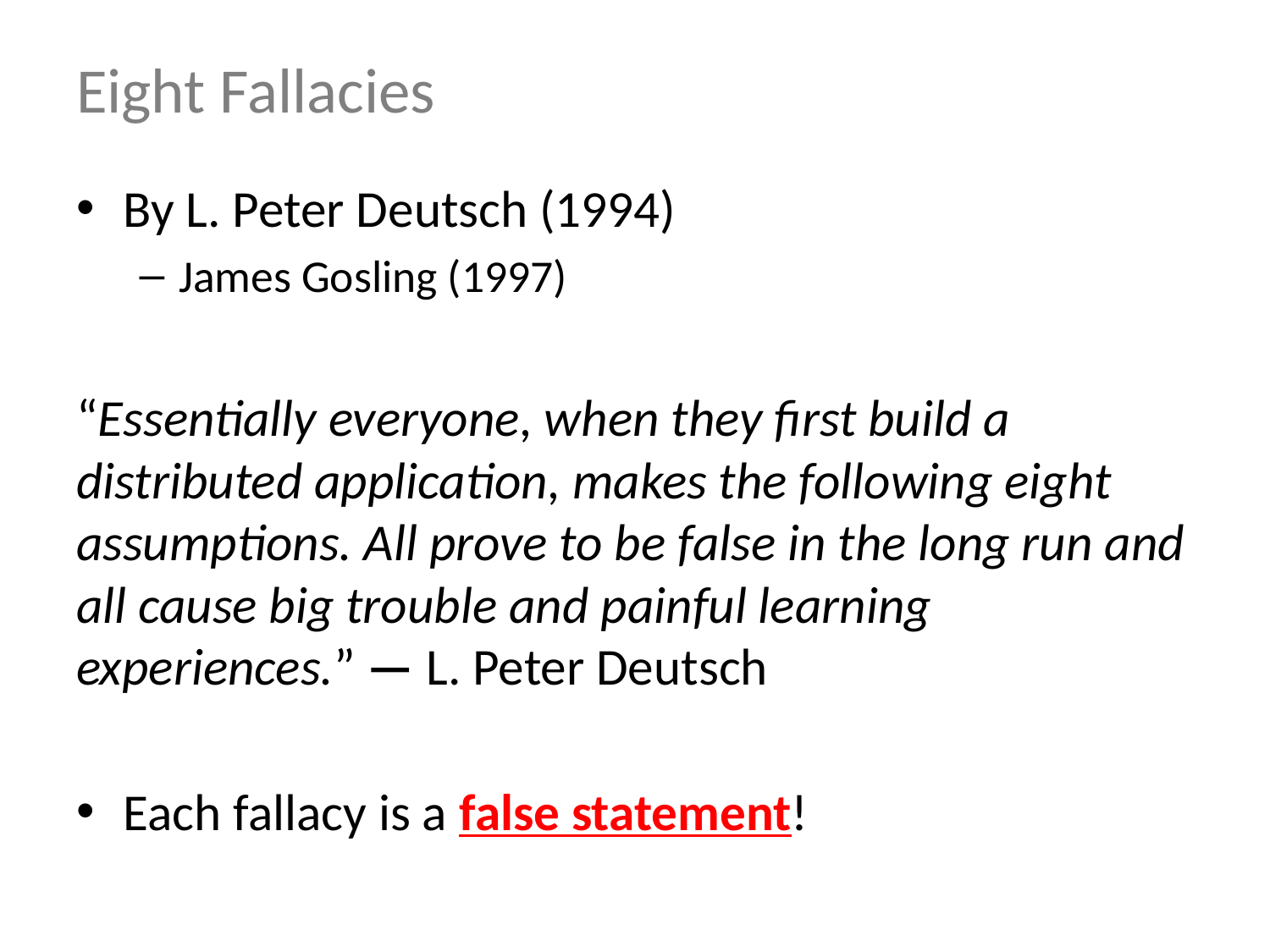

# Eight Fallacies
By L. Peter Deutsch (1994)
James Gosling (1997)

“Essentially everyone, when they first build a distributed application, makes the following eight assumptions. All prove to be false in the long run and all cause big trouble and painful learning experiences.” — L. Peter Deutsch

Each fallacy is a false statement!